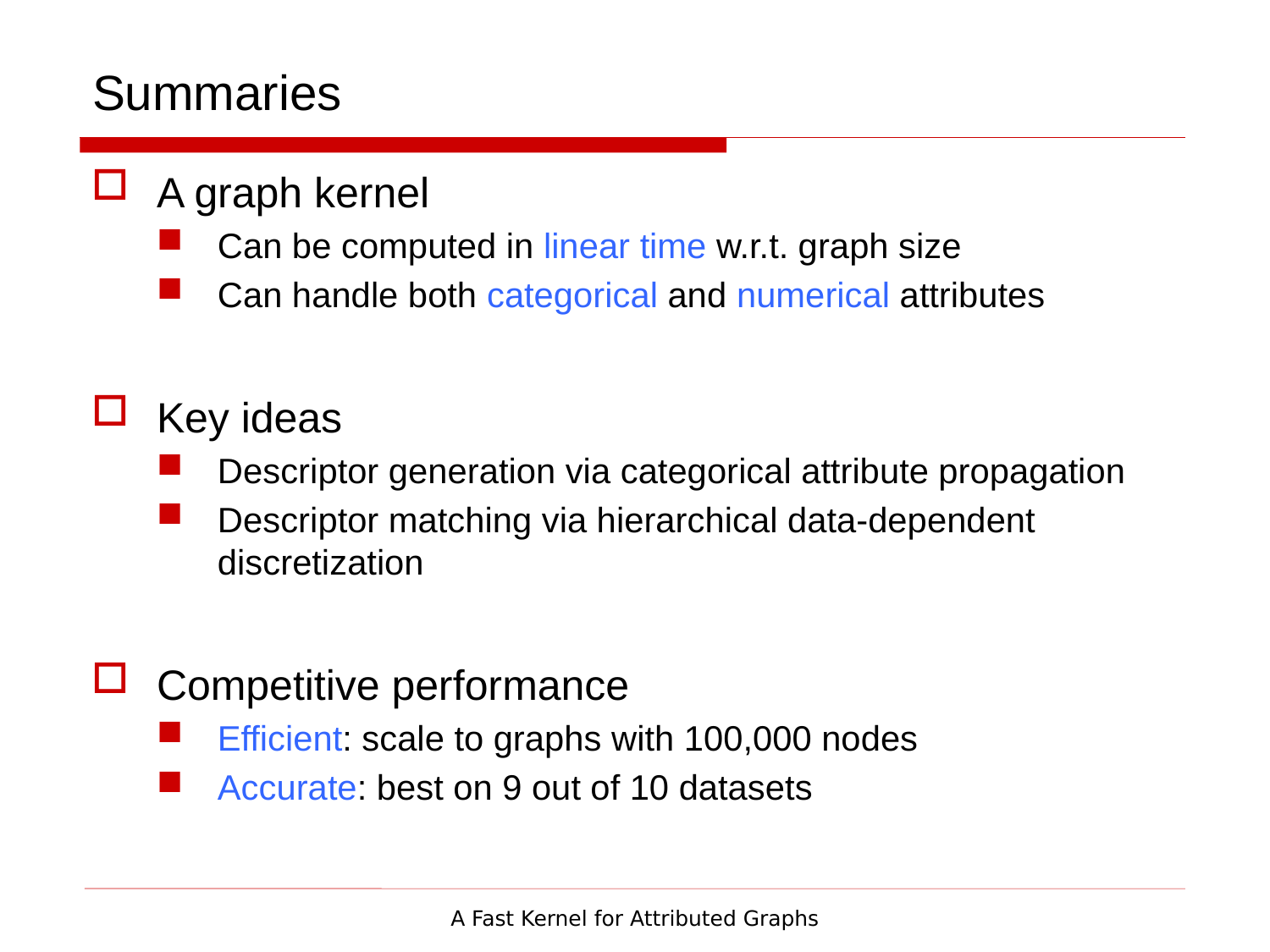

# Summaries
A graph kernel
Can be computed in linear time w.r.t. graph size
Can handle both categorical and numerical attributes

Key ideas
Descriptor generation via categorical attribute propagation
Descriptor matching via hierarchical data-dependent discretization

Competitive performance
Efficient: scale to graphs with 100,000 nodes
Accurate: best on 9 out of 10 datasets

A Fast Kernel for Attributed Graphs